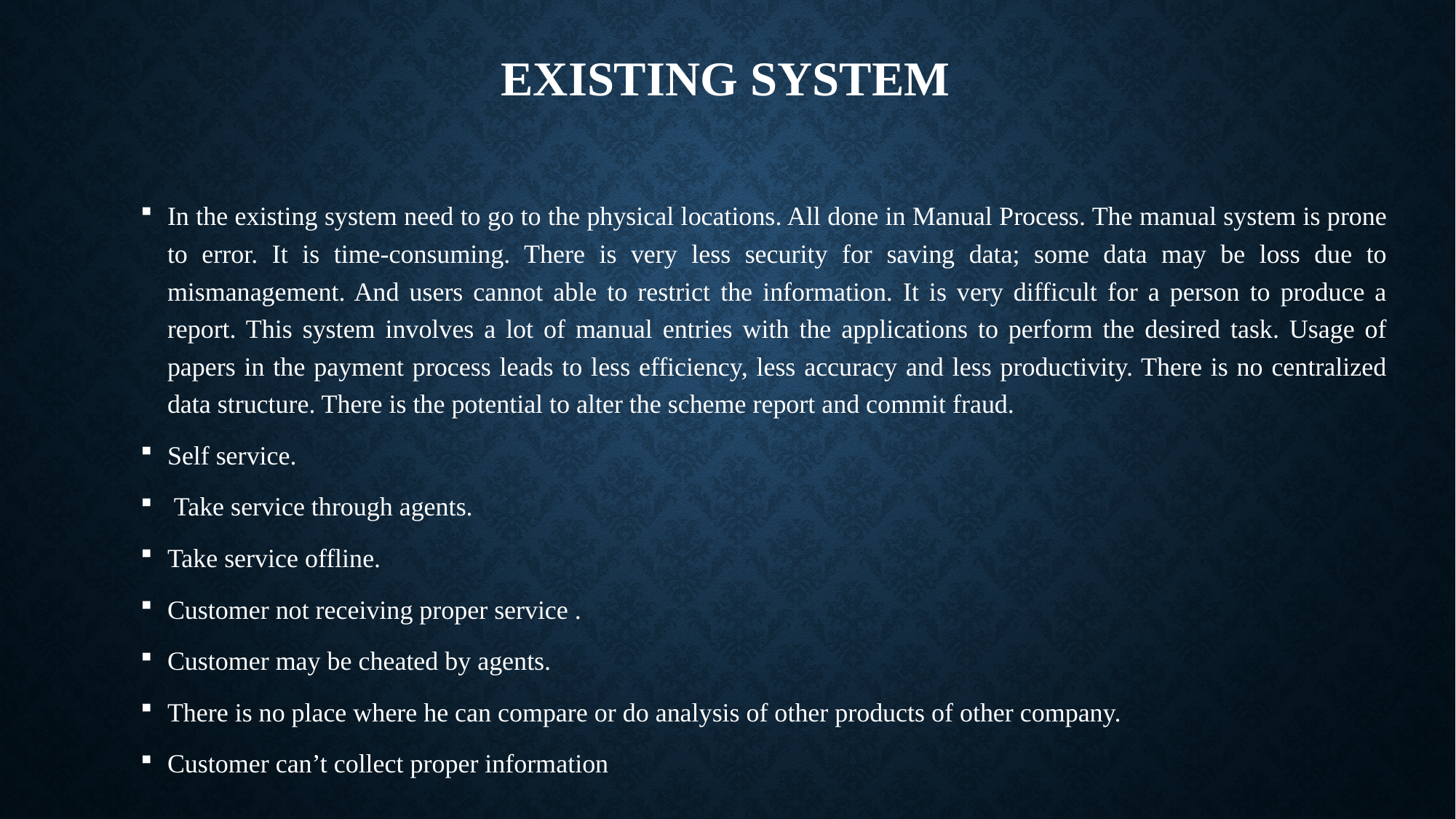

# EXISTING SYSTEM
In the existing system need to go to the physical locations. All done in Manual Process. The manual system is prone to error. It is time-consuming. There is very less security for saving data; some data may be loss due to mismanagement. And users cannot able to restrict the information. It is very difficult for a person to produce a report. This system involves a lot of manual entries with the applications to perform the desired task. Usage of papers in the payment process leads to less efficiency, less accuracy and less productivity. There is no centralized data structure. There is the potential to alter the scheme report and commit fraud.
Self service.
 Take service through agents.
Take service offline.
Customer not receiving proper service .
Customer may be cheated by agents.
There is no place where he can compare or do analysis of other products of other company.
Customer can’t collect proper information